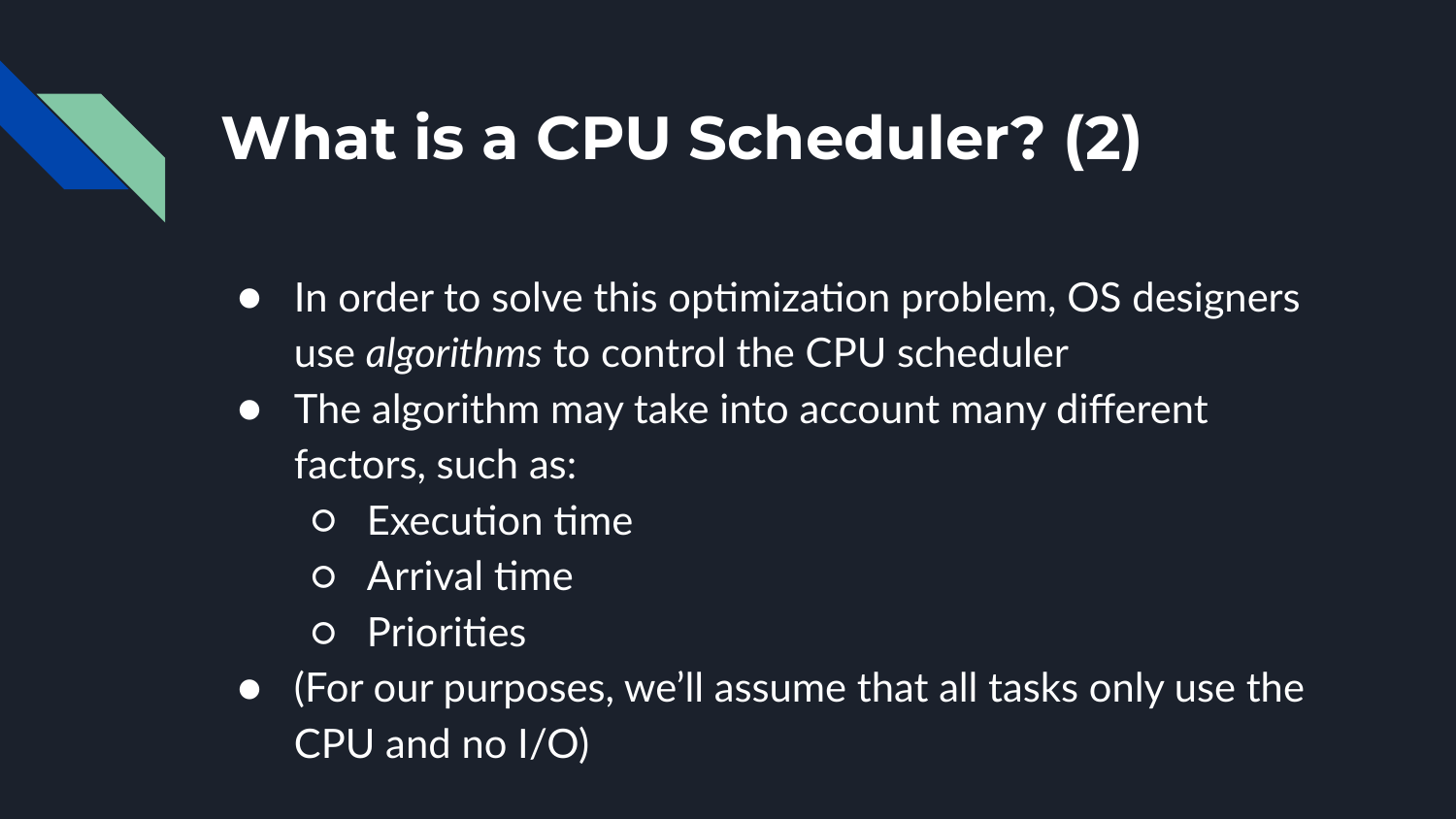

# What is a CPU Scheduler? (2)
In order to solve this optimization problem, OS designers use algorithms to control the CPU scheduler
The algorithm may take into account many different factors, such as:
Execution time
Arrival time
Priorities
(For our purposes, we’ll assume that all tasks only use the CPU and no I/O)